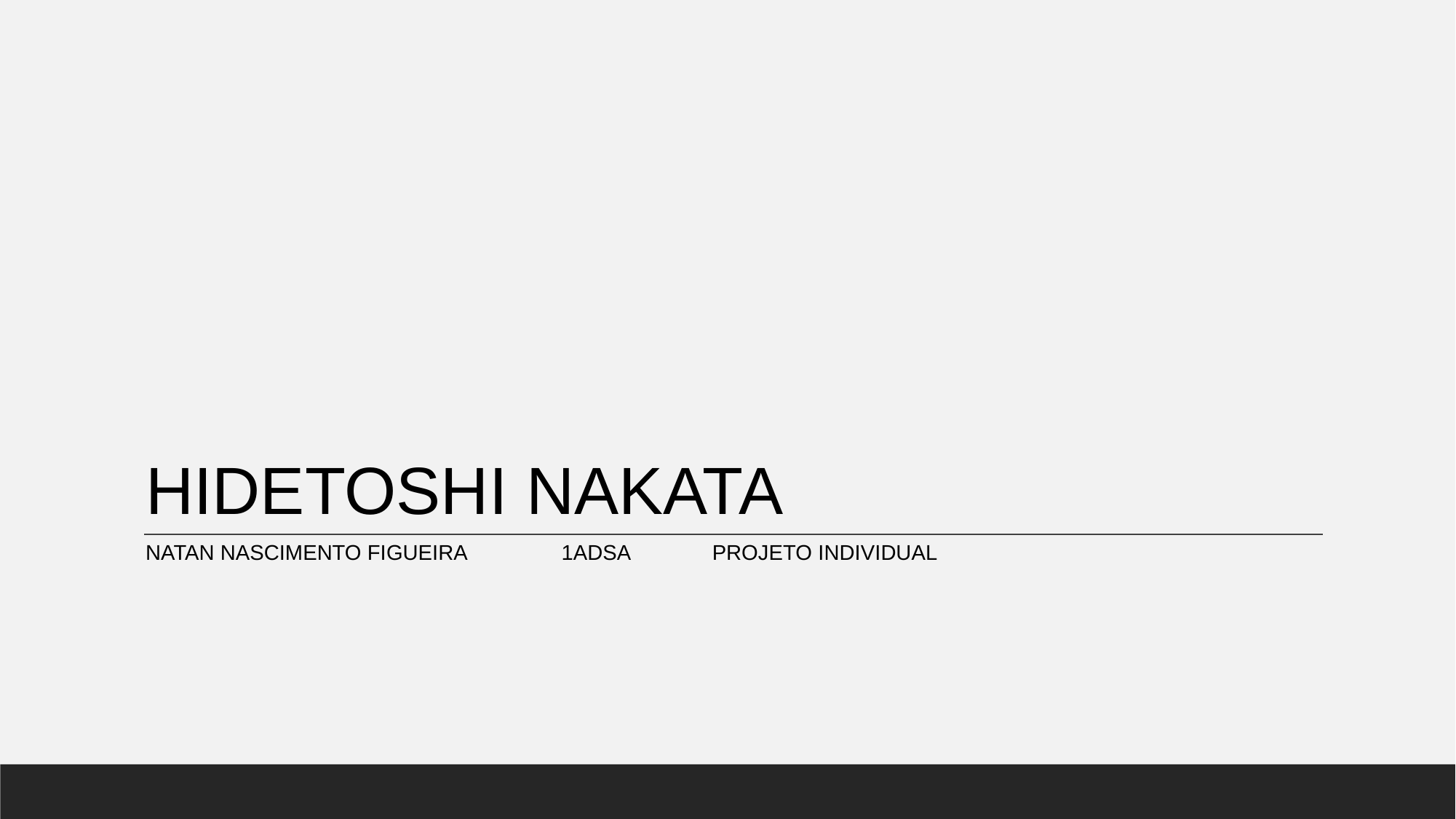

HIDETOSHI NAKATA
1ADSA
PROJETO INDIVIDUAL
NATAN NASCIMENTO FIGUEIRA